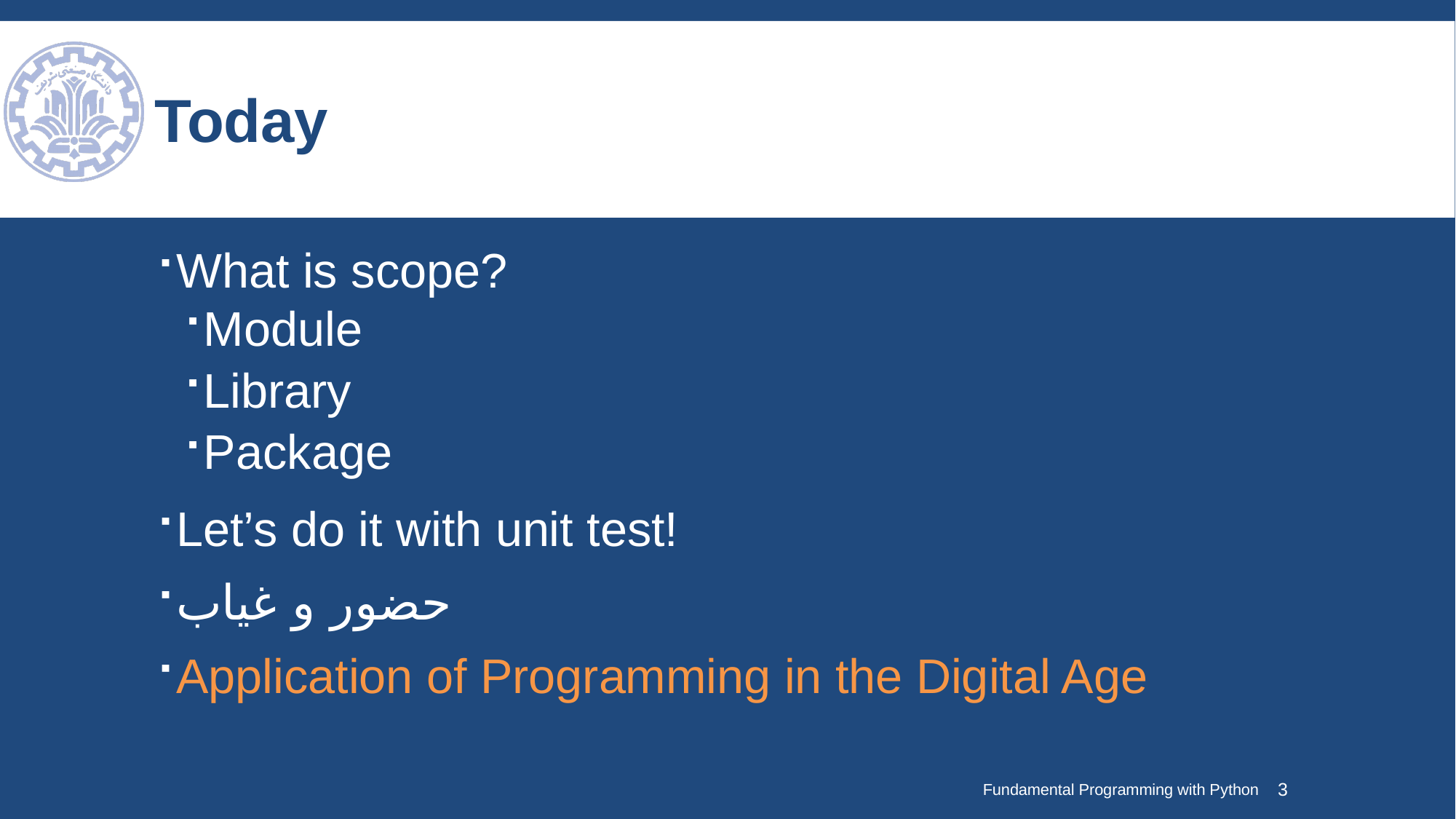

# Today
What is scope?
Module
Library
Package
Let’s do it with unit test!
حضور و غیاب
Application of Programming in the Digital Age

Fundamental Programming with Python
3